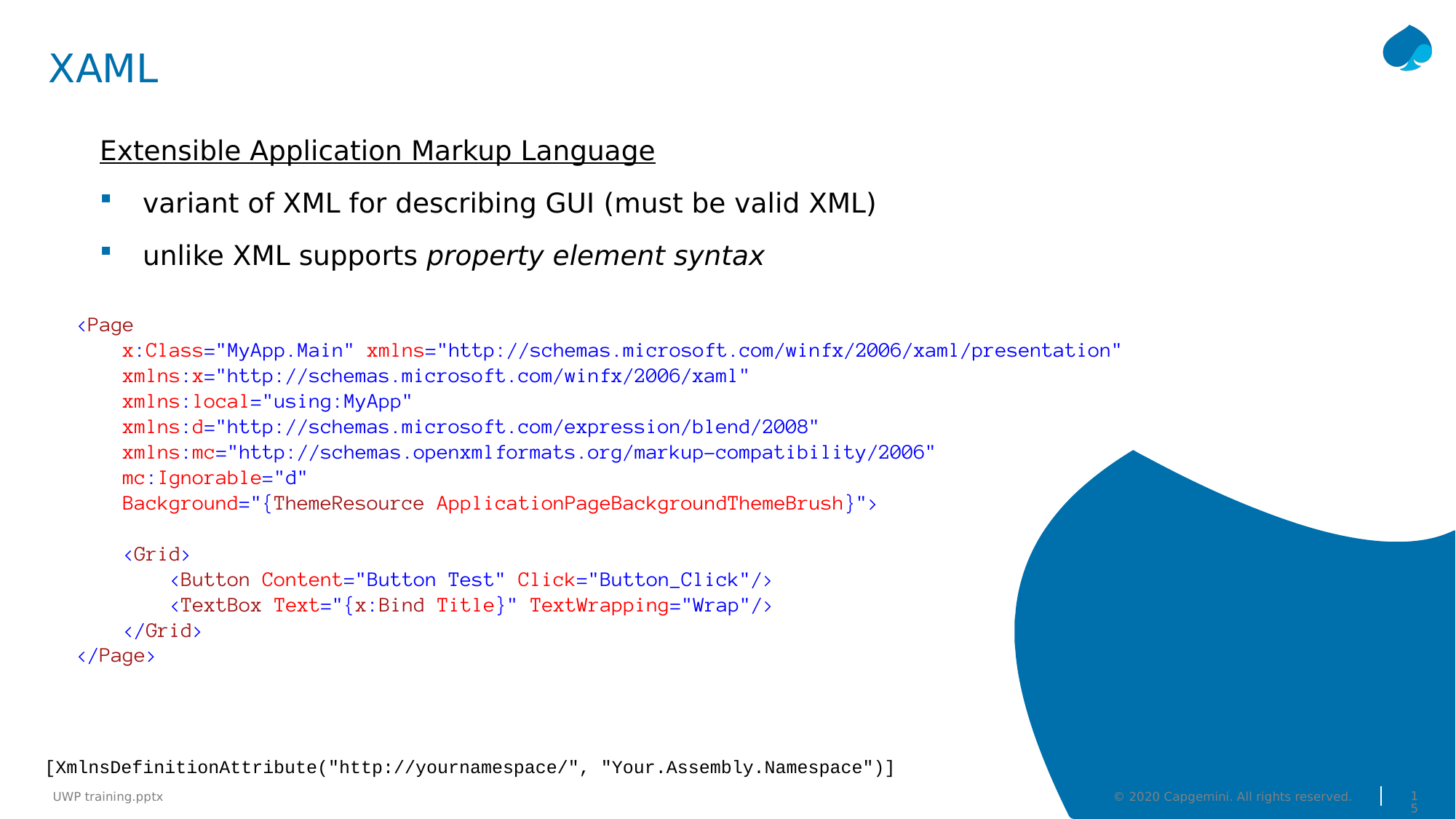

# XAML
Extensible Application Markup Language
variant of XML for describing GUI (must be valid XML)
unlike XML supports property element syntax
<Page
    x:Class="MyApp.Main" xmlns="http://schemas.microsoft.com/winfx/2006/xaml/presentation"
    xmlns:x="http://schemas.microsoft.com/winfx/2006/xaml"
    xmlns:local="using:MyApp"
    xmlns:d="http://schemas.microsoft.com/expression/blend/2008"
    xmlns:mc="http://schemas.openxmlformats.org/markup-compatibility/2006"
    mc:Ignorable="d"
    Background="{ThemeResource ApplicationPageBackgroundThemeBrush}">

    <Grid>
        <Button Content="Button Test" Click="Button_Click"/>
        <TextBox Text="{x:Bind Title}" TextWrapping="Wrap"/>
    </Grid>
</Page>
[XmlnsDefinitionAttribute("http://yournamespace/", "Your.Assembly.Namespace")]
© 2020 Capgemini. All rights reserved.
15